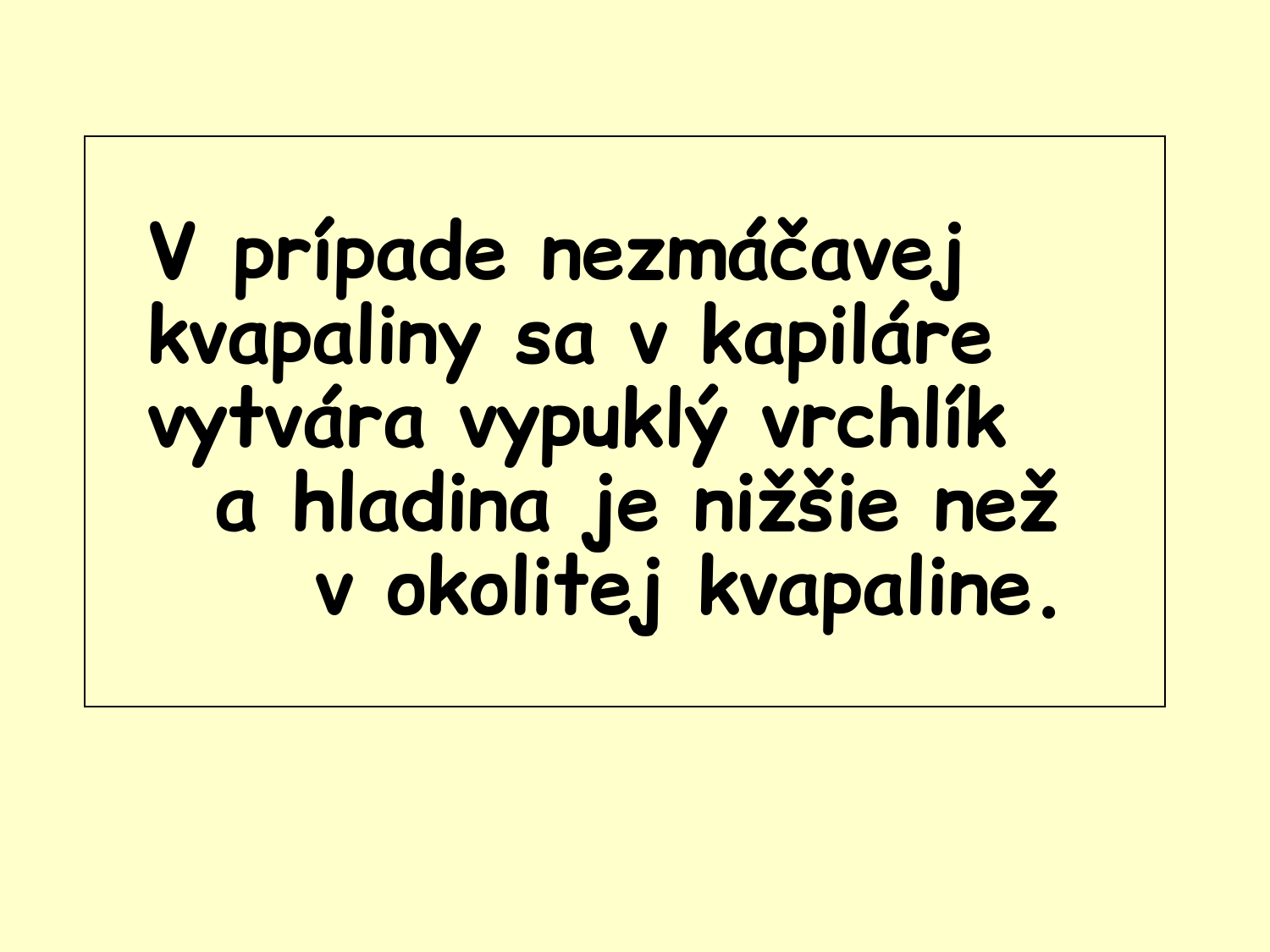

V prípade nezmáčavej kvapaliny sa v kapiláre vytvára vypuklý vrchlík       a hladina je nižšie než        v okolitej kvapaline.